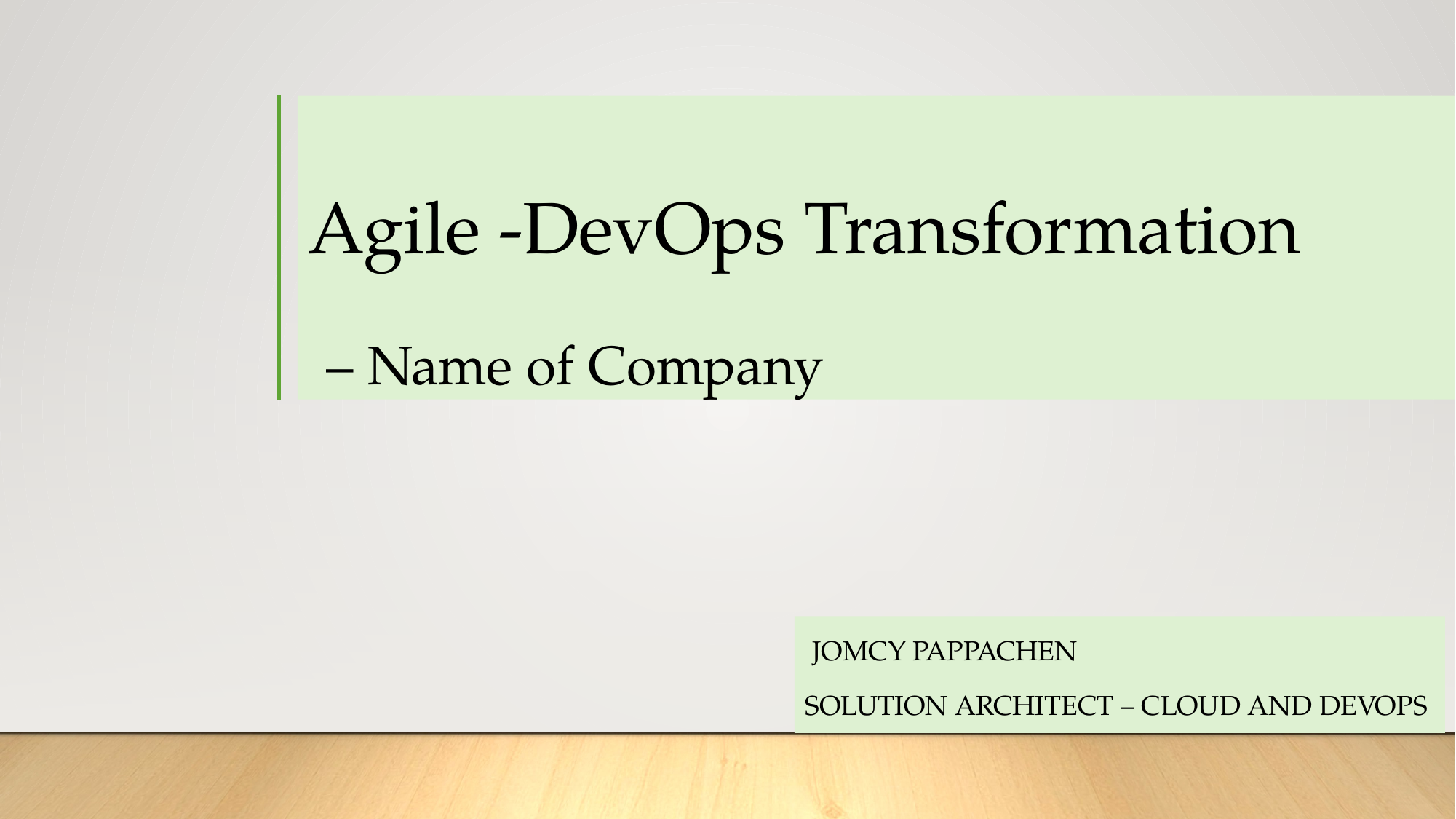

# Agile -DevOps Transformation – Name of Company
 Jomcy PAPPACHEN
Solution Architect – Cloud and DevOPs